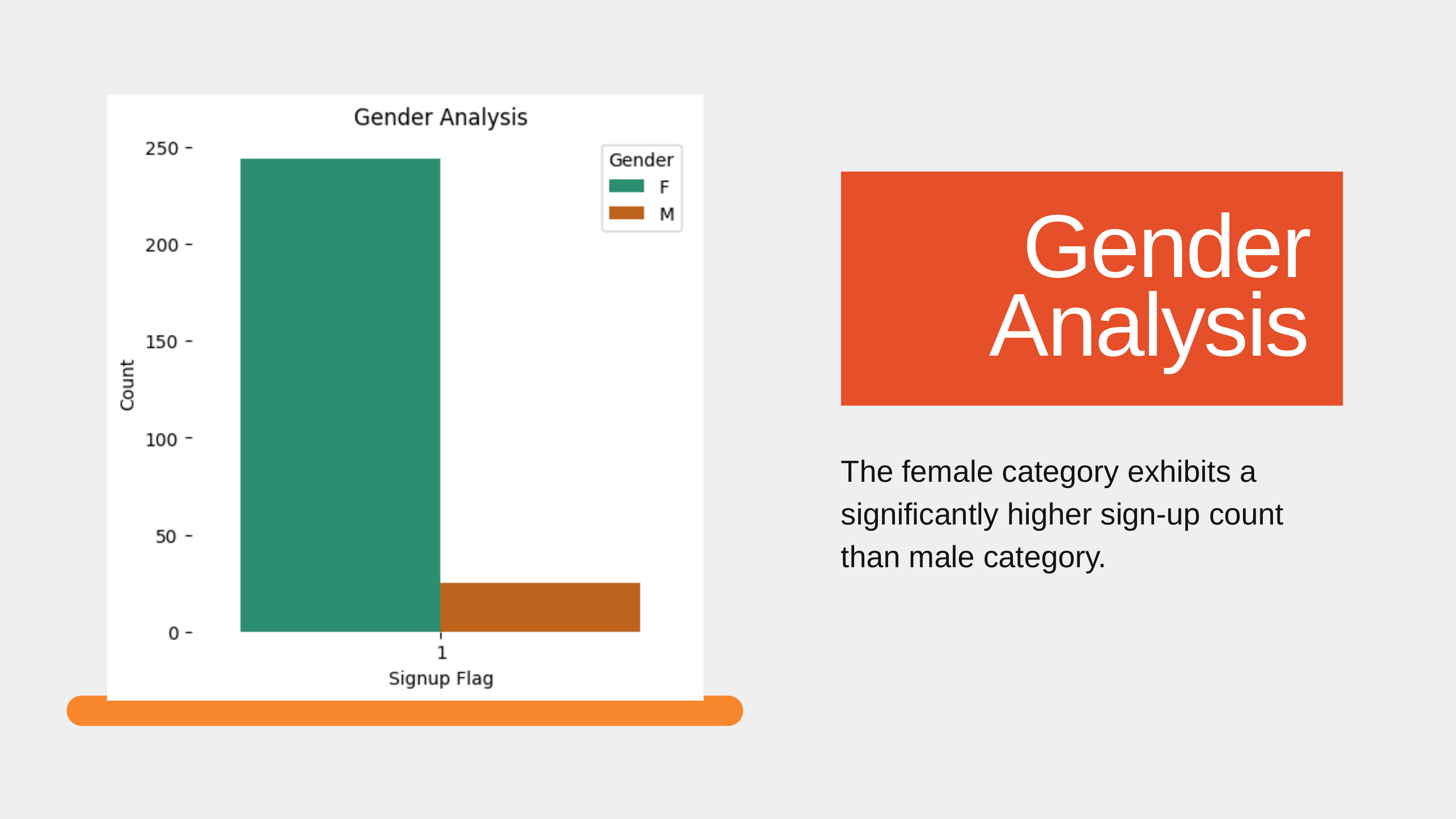

Gender Analysis
The female category exhibits a significantly higher sign-up count than male category.